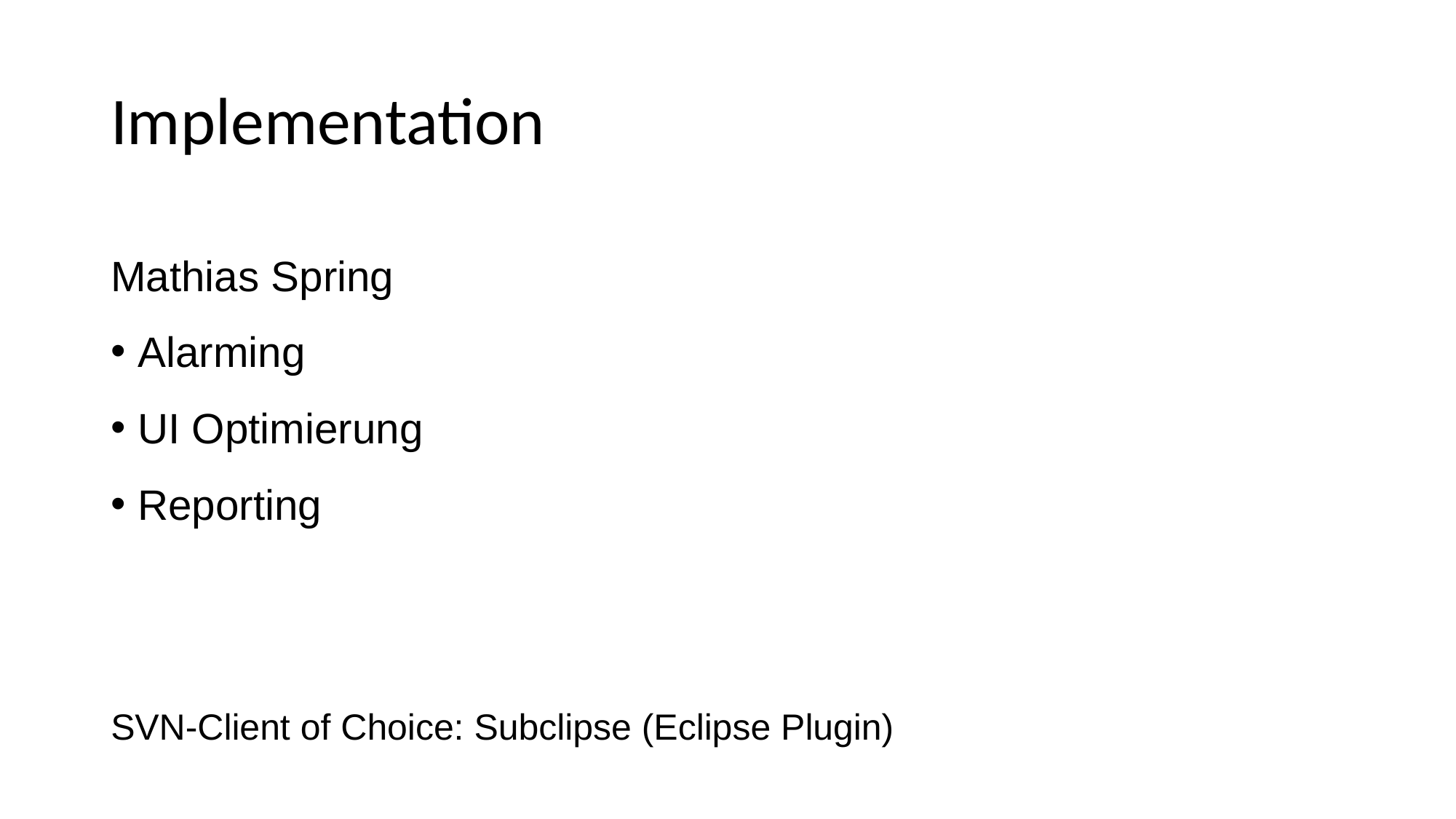

Implementation
Mathias Spring
Alarming
UI Optimierung
Reporting

SVN-Client of Choice: Subclipse (Eclipse Plugin)